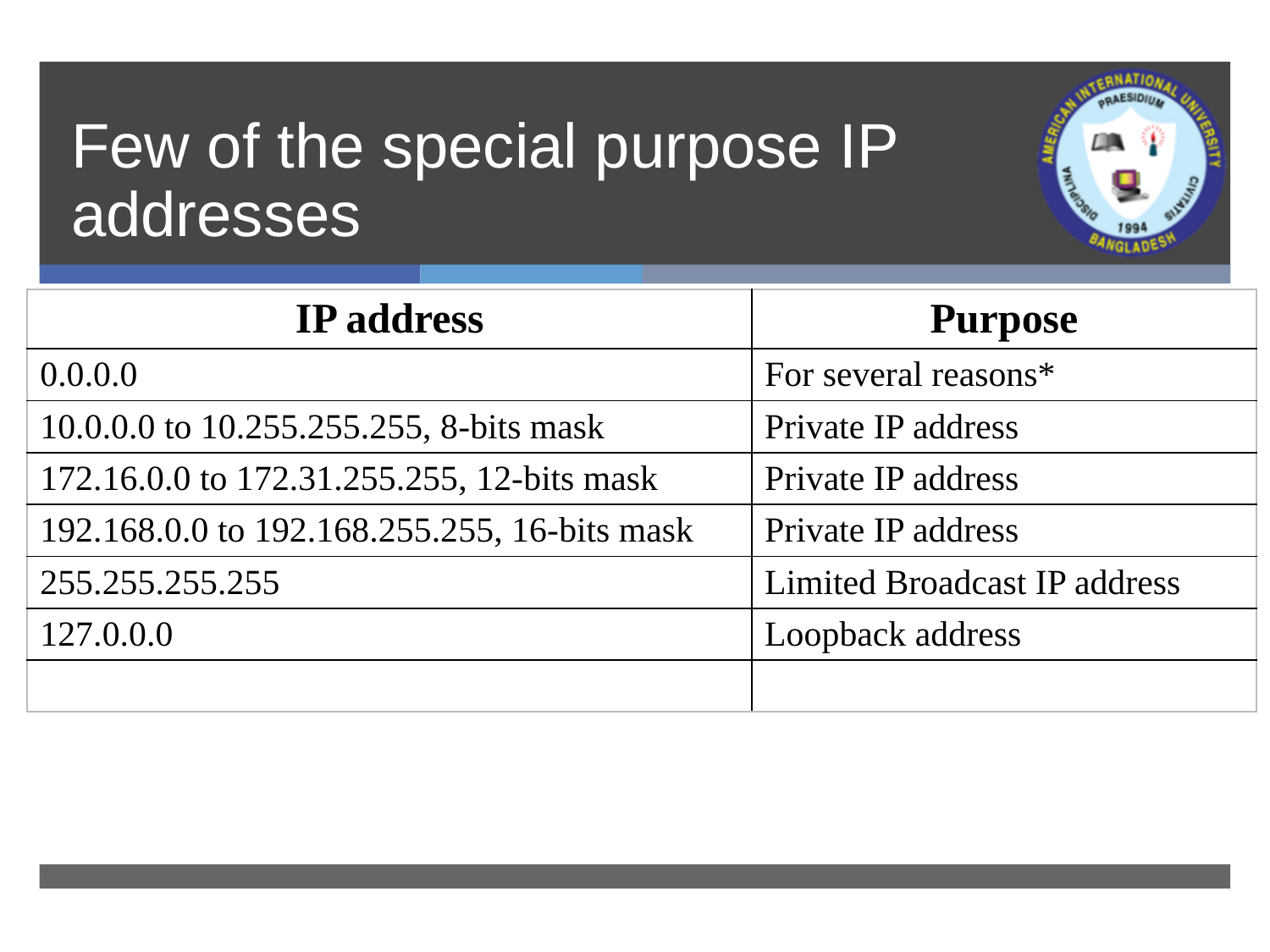

# Few of the special purpose IP addresses
| IP address | Purpose |
| --- | --- |
| 0.0.0.0 | For several reasons\* |
| 10.0.0.0 to 10.255.255.255, 8-bits mask | Private IP address |
| 172.16.0.0 to 172.31.255.255, 12-bits mask | Private IP address |
| 192.168.0.0 to 192.168.255.255, 16-bits mask | Private IP address |
| 255.255.255.255 | Limited Broadcast IP address |
| 127.0.0.0 | Loopback address |
|  |  |